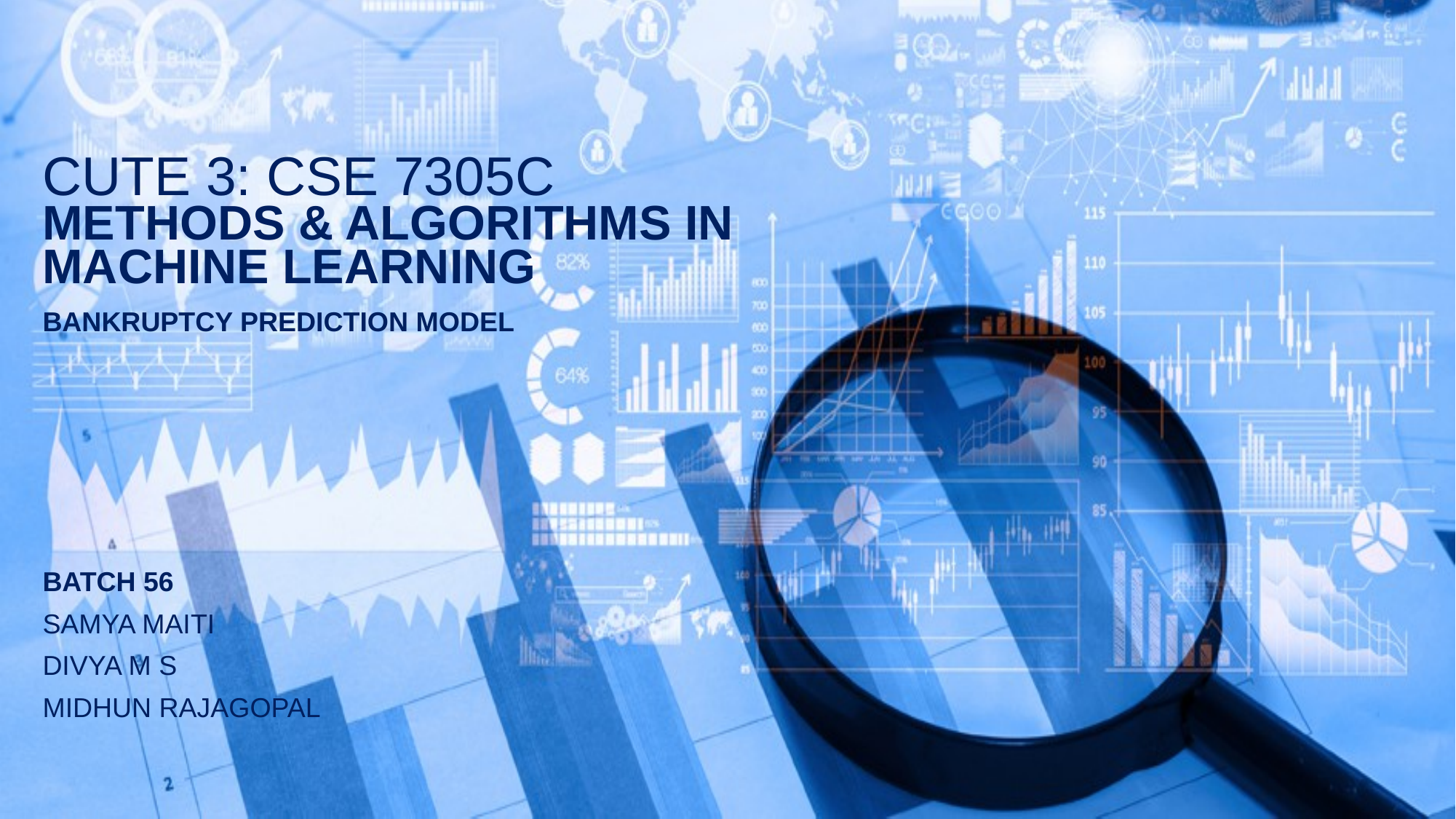

CUTE 3: CSE 7305c
METHODs & ALGORITHMS IN MACHINE LEARNING
BANKRUPTCY PREDICTION MODEL
BATCH 56
SAMYA MAITI
DIVYA M S
MIDHUN RAJAGOPAL